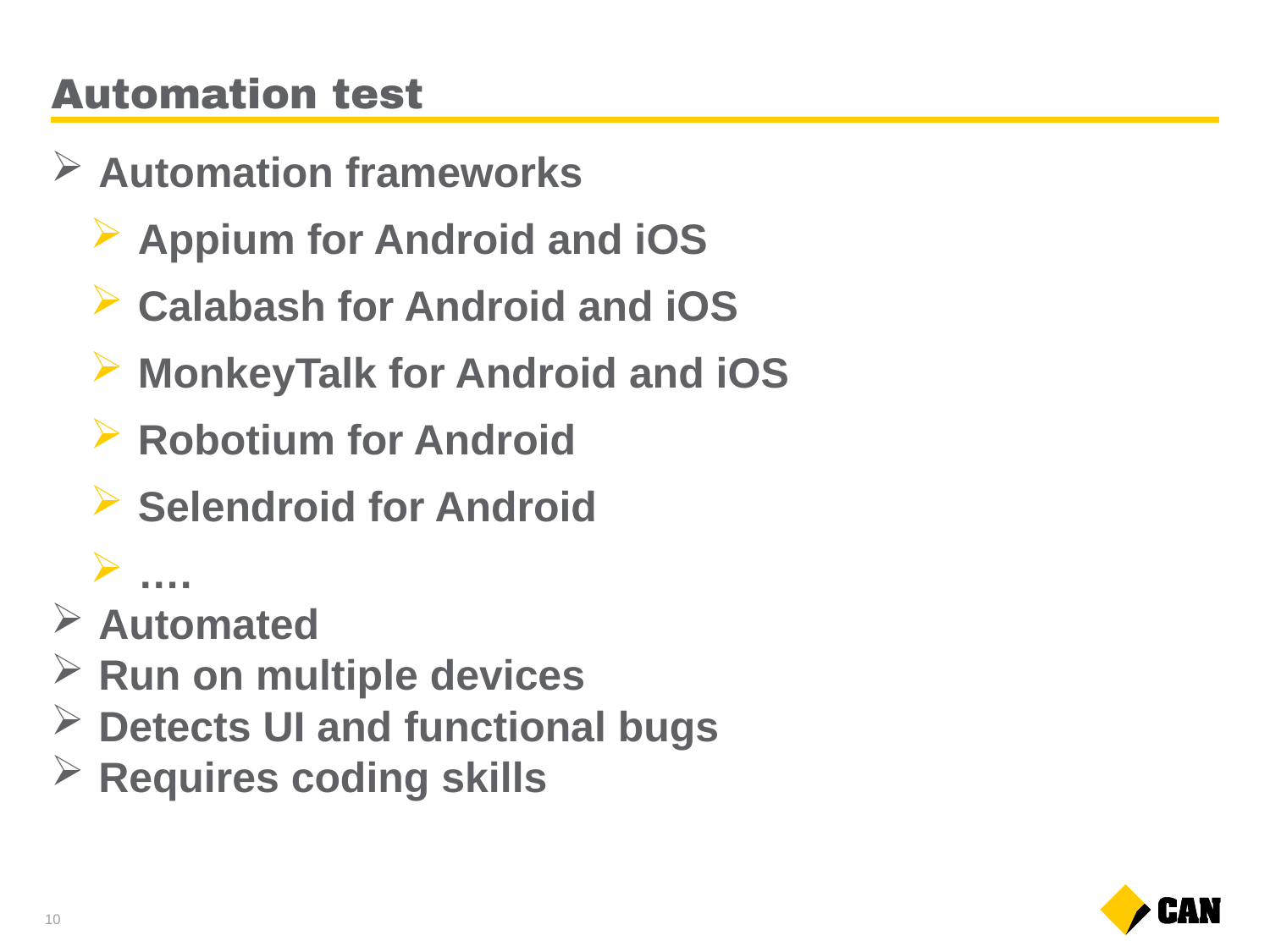

# Automation test
Automation frameworks
Appium for Android and iOS
Calabash for Android and iOS
MonkeyTalk for Android and iOS
Robotium for Android
Selendroid for Android
….
Automated
Run on multiple devices
Detects UI and functional bugs
Requires coding skills